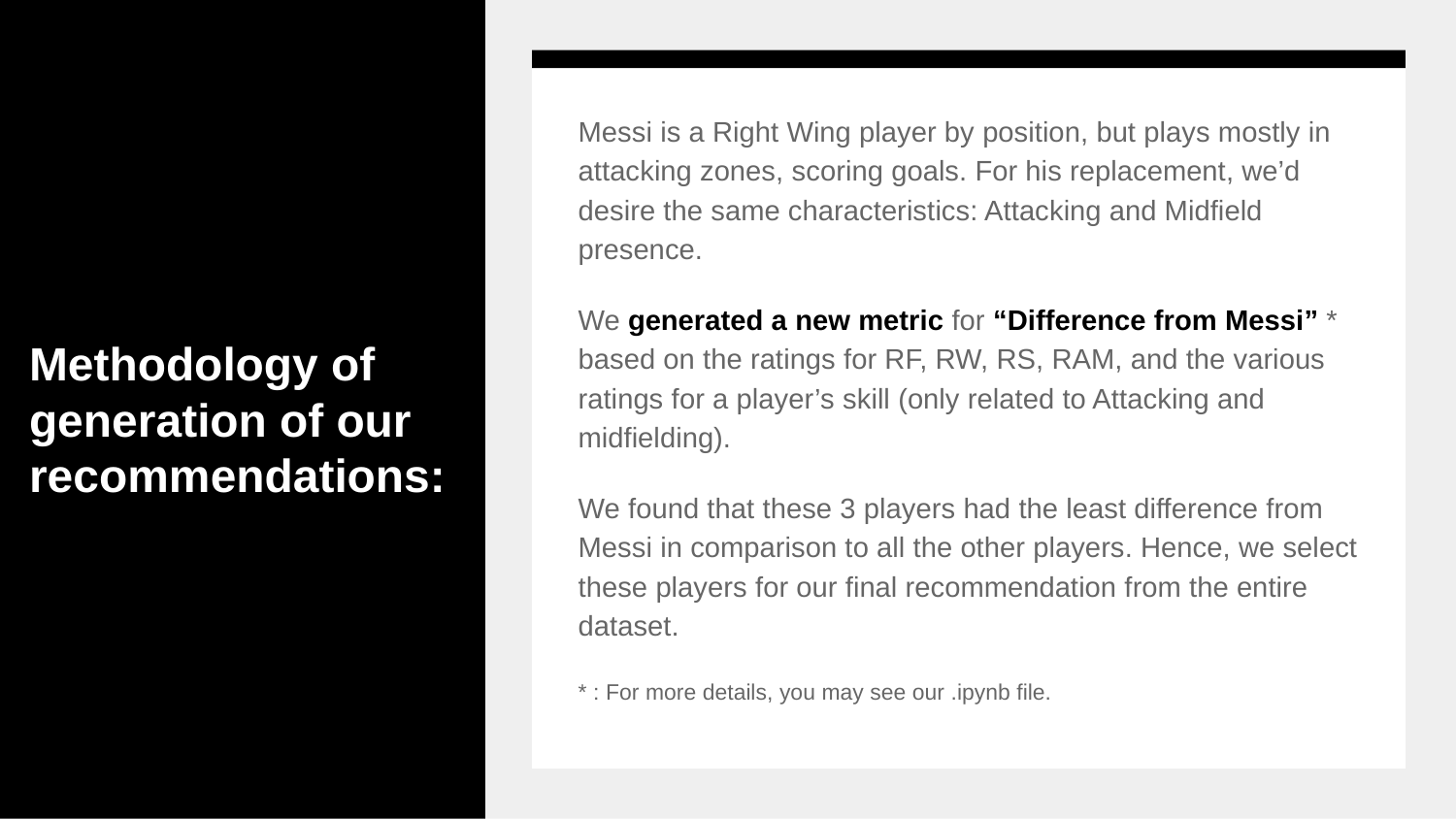

# Methodology of  generation of our
recommendations:
Messi is a Right Wing player by position, but plays mostly in attacking zones, scoring goals. For his replacement, we’d desire the same characteristics: Attacking and Midfield presence.
We generated a new metric for “Difference from Messi” * based on the ratings for RF, RW, RS, RAM, and the various ratings for a player’s skill (only related to Attacking and midfielding).
We found that these 3 players had the least difference from Messi in comparison to all the other players. Hence, we select these players for our final recommendation from the entire dataset.
* : For more details, you may see our .ipynb file.